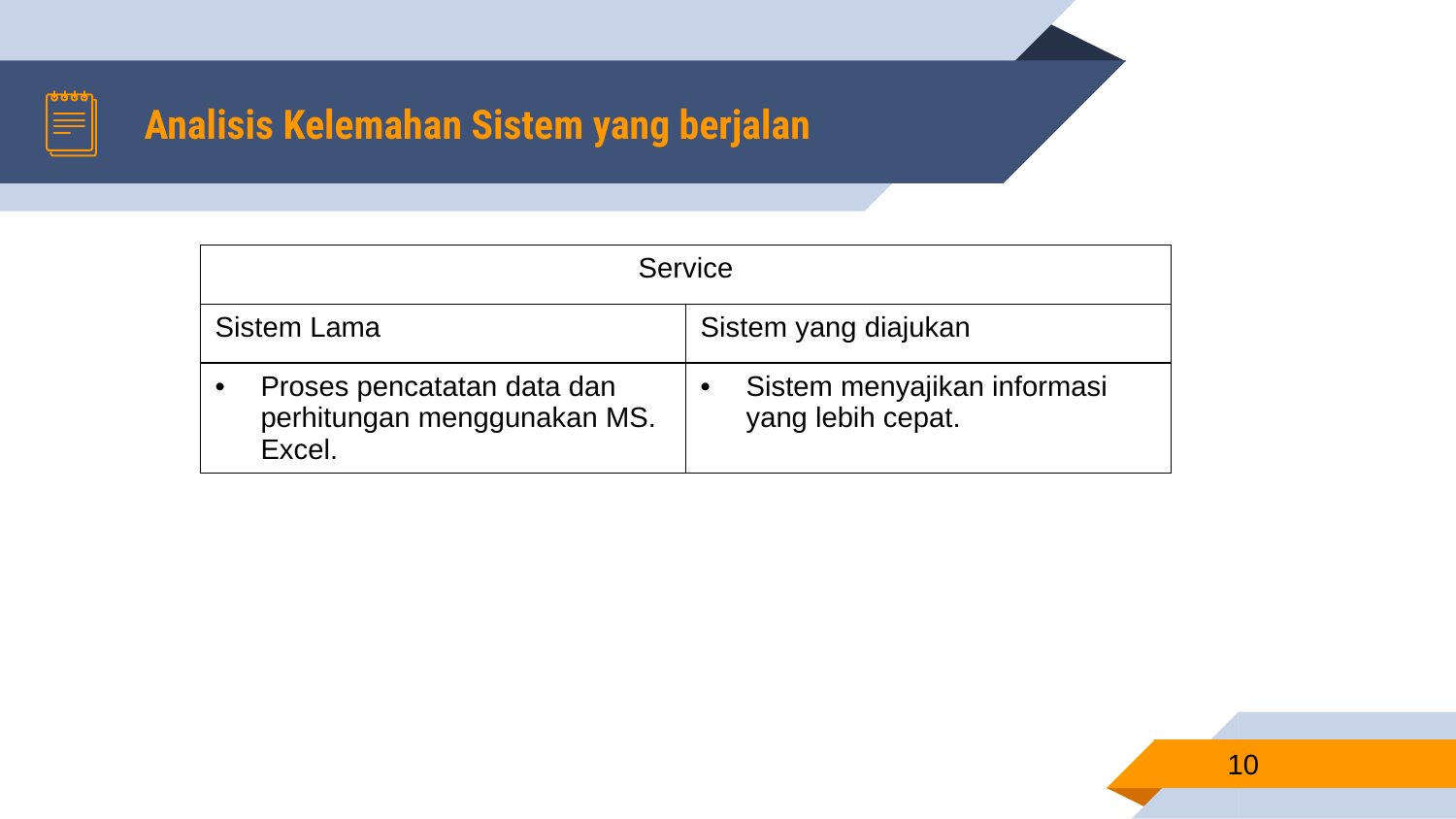

# Analisis Kelemahan Sistem yang berjalan

| Service |  |
| --- | --- |
| Sistem Lama | Sistem yang diajukan |
| Proses pencatatan data dan perhitungan menggunakan MS. Excel. | Sistem menyajikan informasi yang lebih cepat. |
10